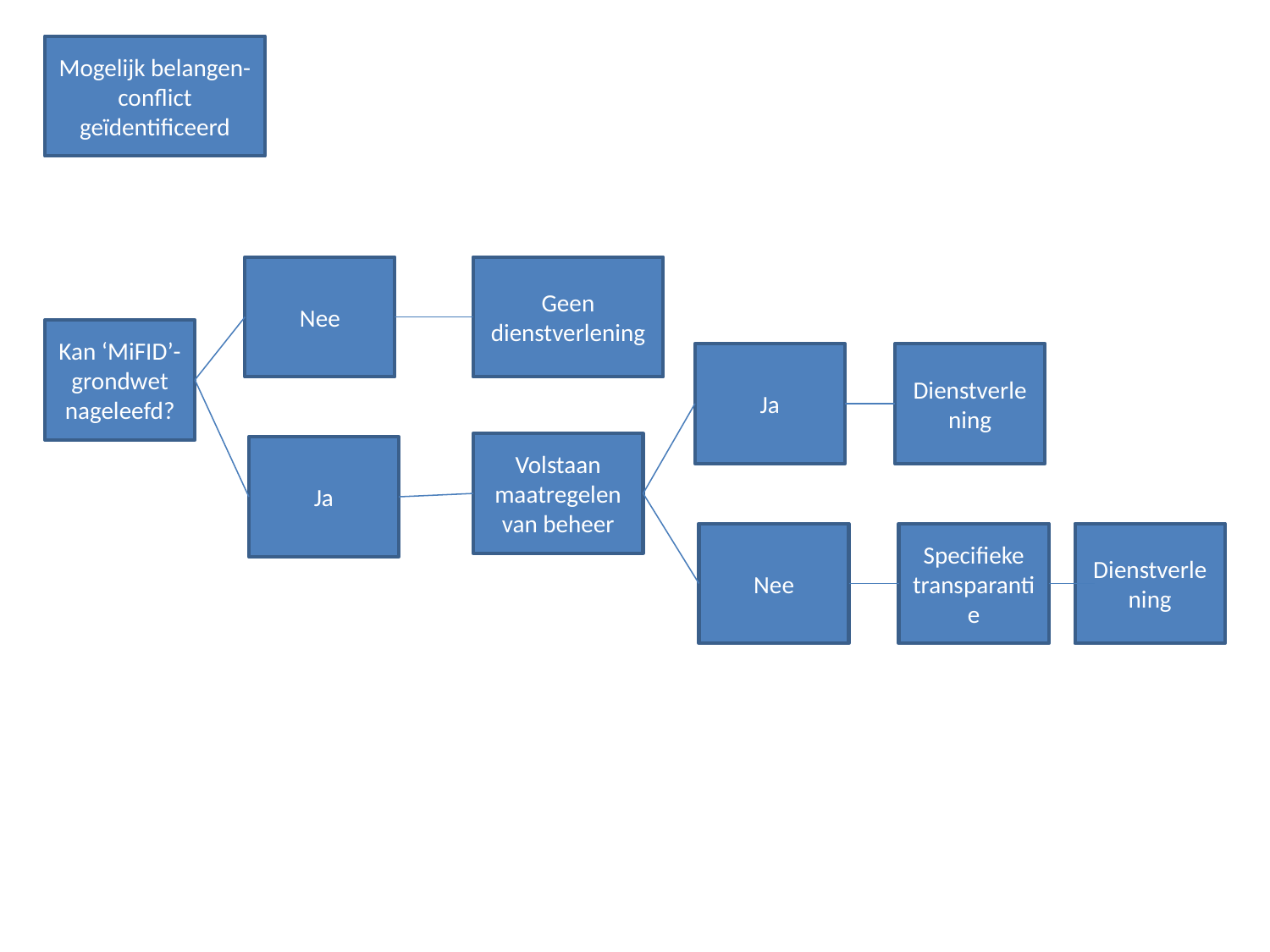

Mogelijk belangen-conflict geïdentificeerd
Nee
Geen dienstverlening
Kan ‘MiFID’-grondwet nageleefd?
Ja
Dienstverlening
Volstaan maatregelen van beheer
Ja
Nee
Specifieke transparantie
Dienstverlening